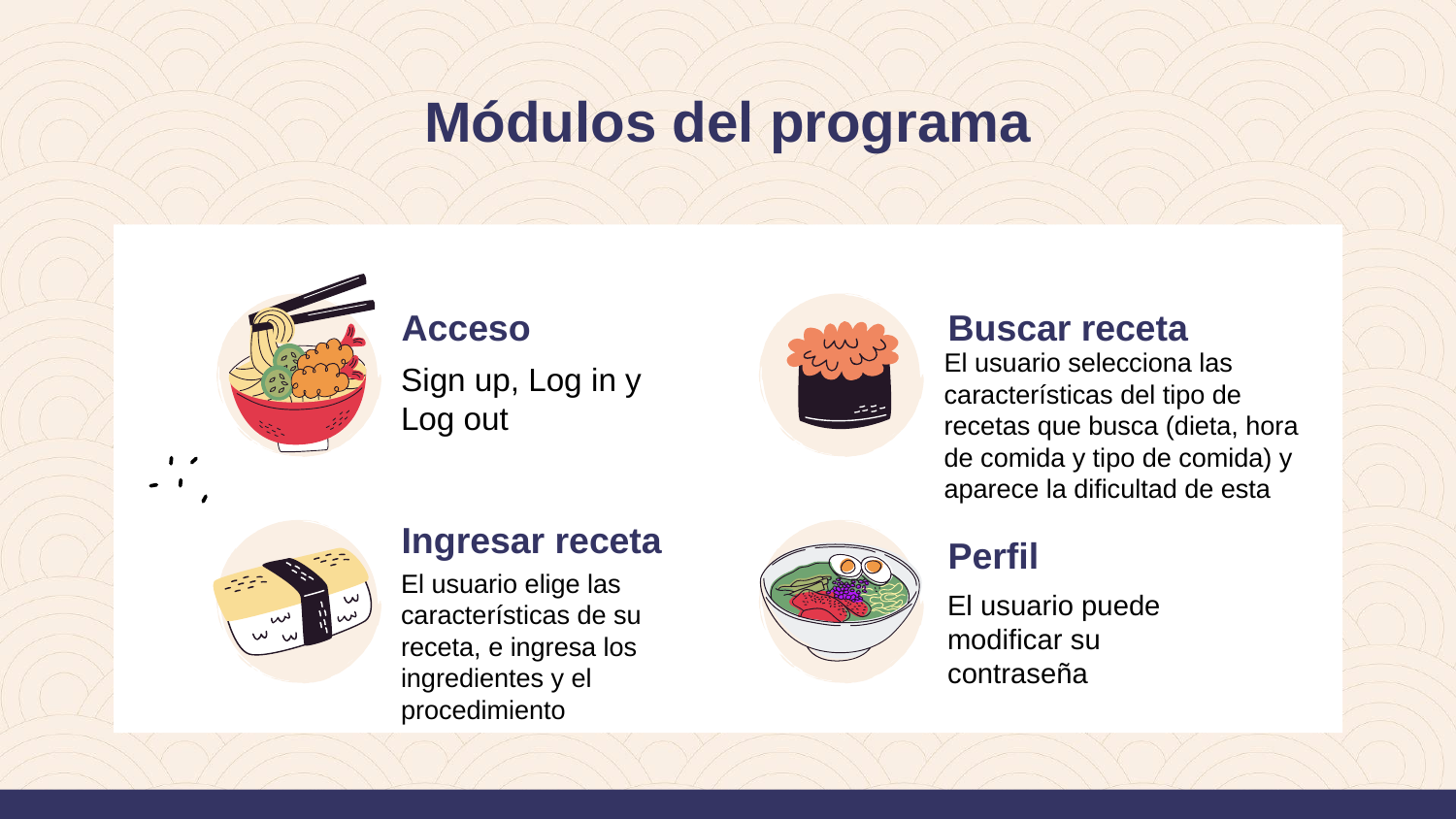

# Módulos del programa

Acceso
Buscar receta

El usuario selecciona las características del tipo de recetas que busca (dieta, hora de comida y tipo de comida) y aparece la dificultad de esta
Sign up, Log in y Log out

Ingresar receta
Perfil

El usuario elige las características de su receta, e ingresa los ingredientes y el procedimiento
El usuario puede modificar su contraseña